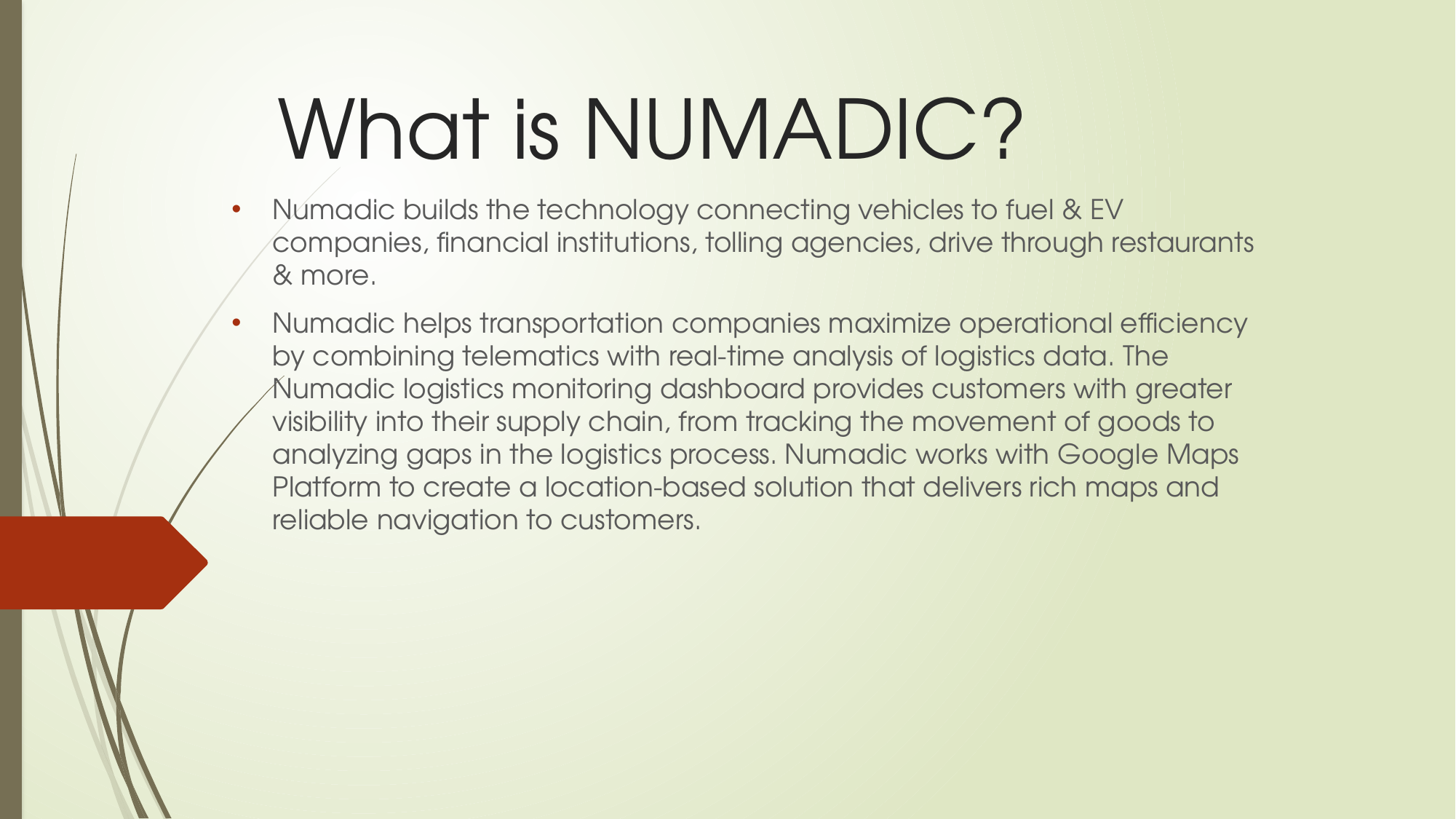

# What is NUMADIC?
Numadic builds the technology connecting vehicles to fuel & EV companies, financial institutions, tolling agencies, drive through restaurants & more.
Numadic helps transportation companies maximize operational efficiency by combining telematics with real-time analysis of logistics data. The Numadic logistics monitoring dashboard provides customers with greater visibility into their supply chain, from tracking the movement of goods to analyzing gaps in the logistics process. Numadic works with Google Maps Platform to create a location-based solution that delivers rich maps and reliable navigation to customers.